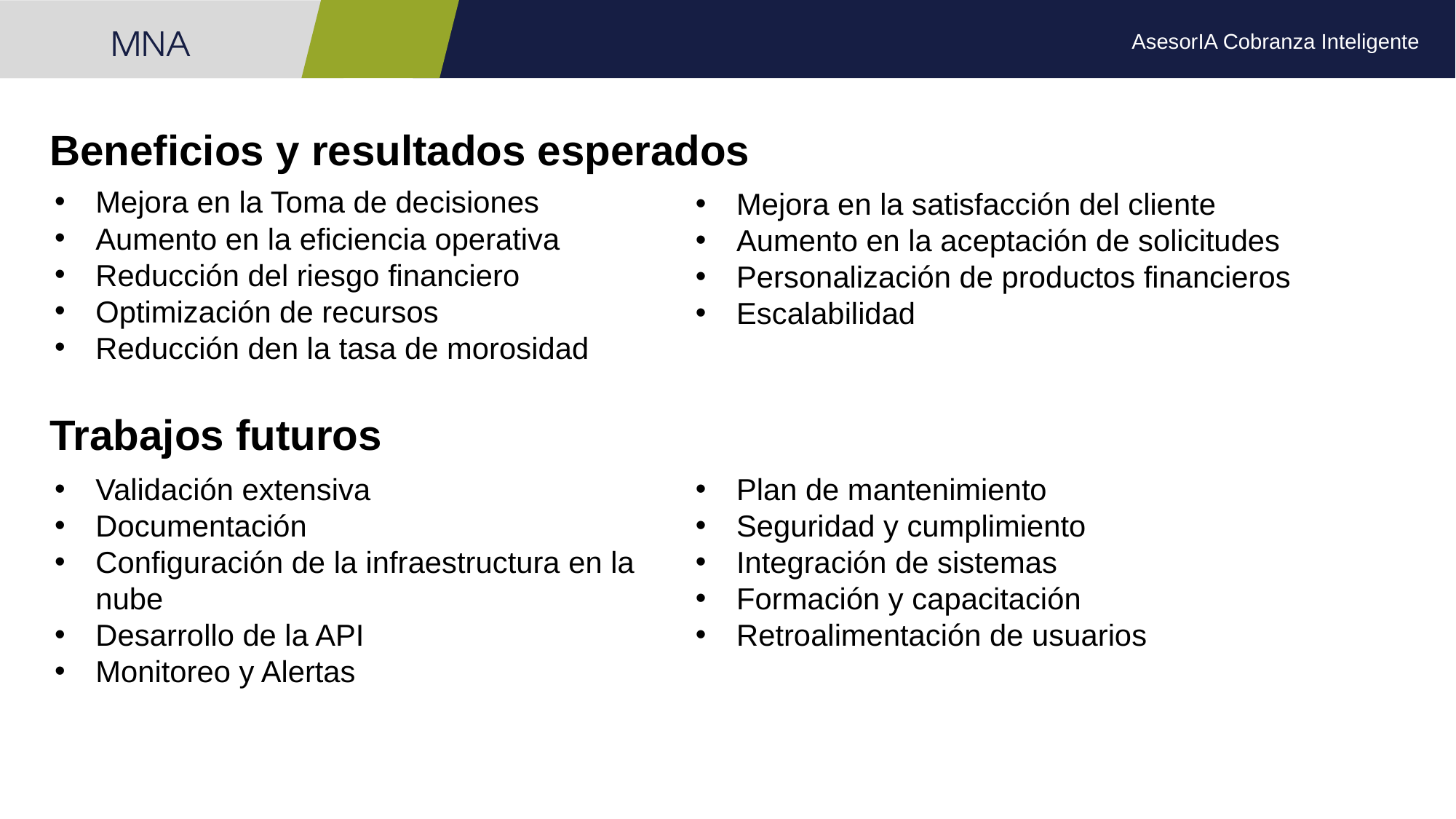

AsesorIA Cobranza Inteligente

MNA
# Beneficios y resultados esperados
Mejora en la Toma de decisiones
Aumento en la eficiencia operativa
Reducción del riesgo financiero
Optimización de recursos
Reducción den la tasa de morosidad
Mejora en la satisfacción del cliente
Aumento en la aceptación de solicitudes
Personalización de productos financieros
Escalabilidad

Trabajos futuros
Plan de mantenimiento
Seguridad y cumplimiento
Integración de sistemas
Formación y capacitación
Retroalimentación de usuarios
Validación extensiva
Documentación
Configuración de la infraestructura en la nube
Desarrollo de la API
Monitoreo y Alertas